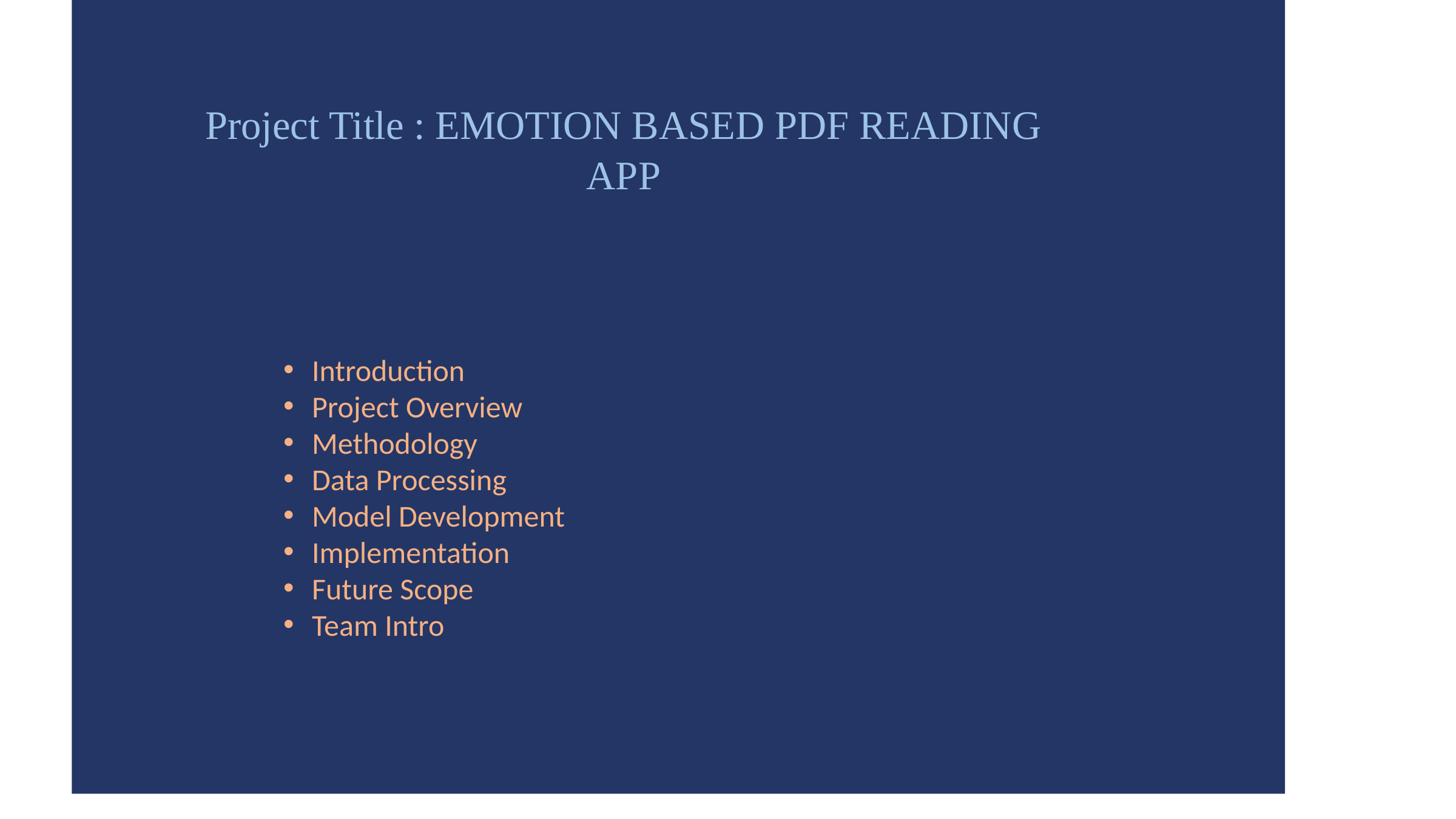

Project Title : EMOTION BASED PDF READING

APP

Introduction
Project Overview
Methodology
Data Processing
Model Development
Implementation
Future Scope
Team Intro